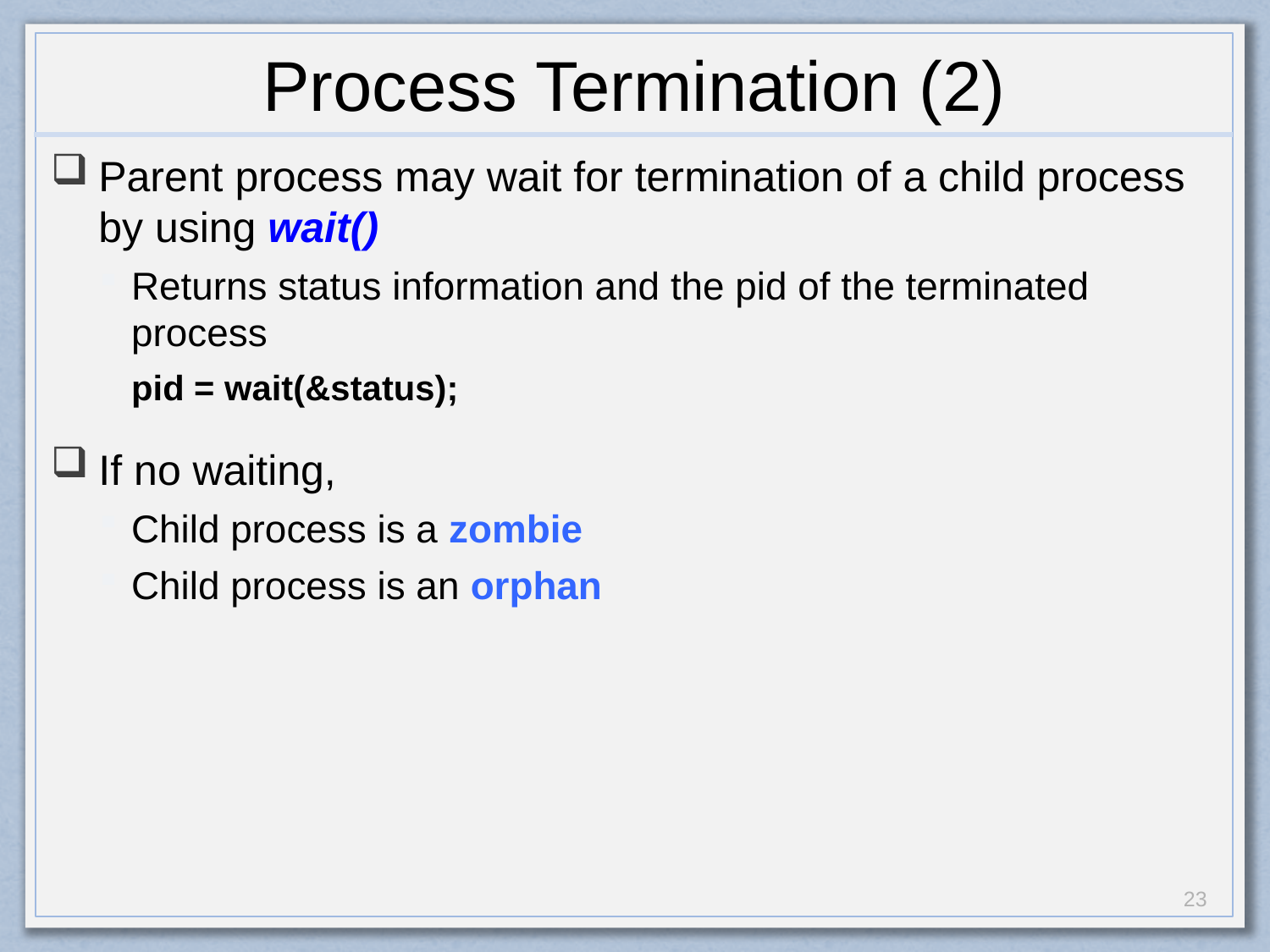

# Process Termination (2)
Parent process may wait for termination of a child process by using wait()
Returns status information and the pid of the terminated process
pid = wait(&status);
If no waiting,
Child process is a zombie
Child process is an orphan
23